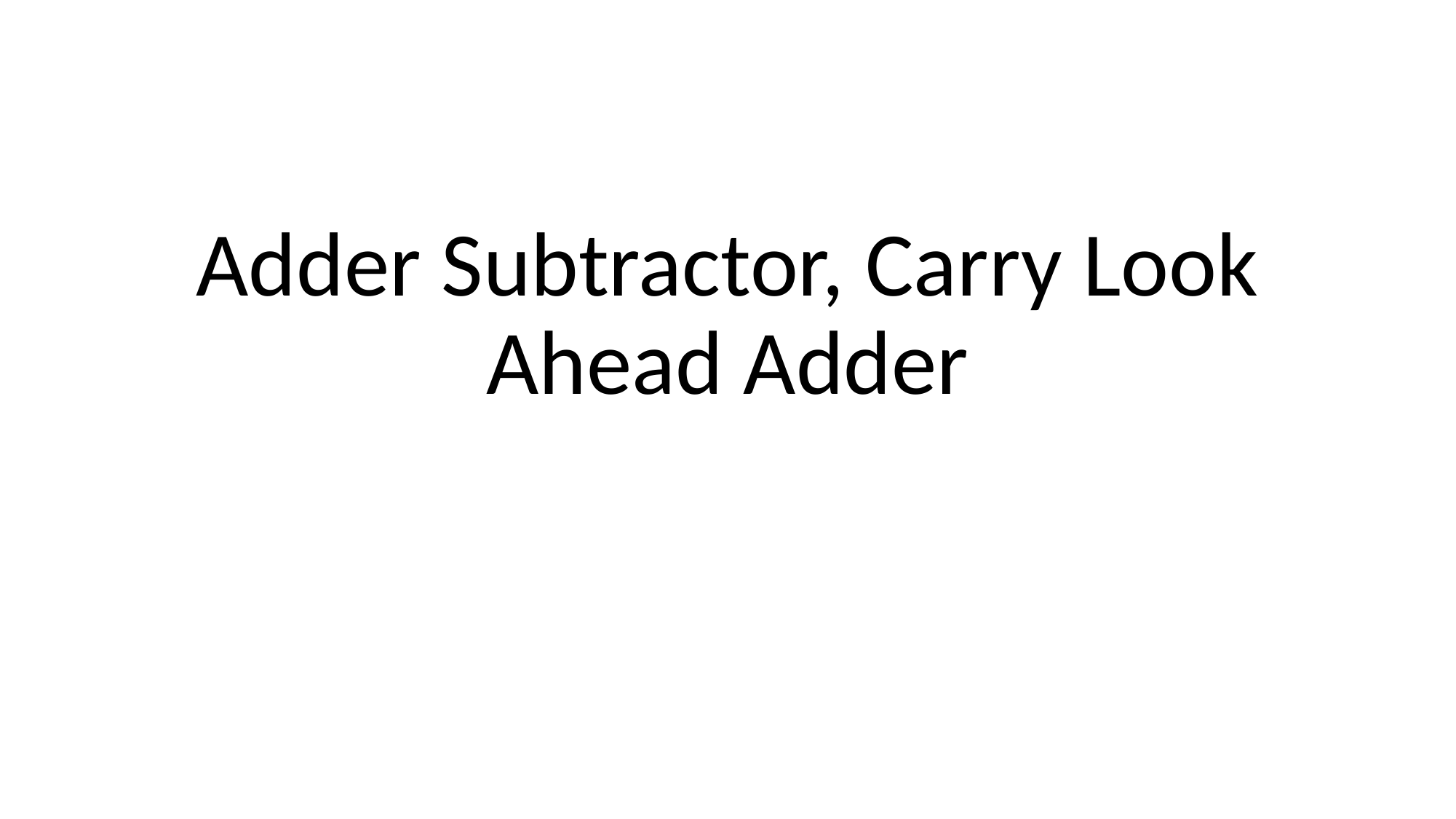

# Adder Subtractor, Carry Look Ahead Adder